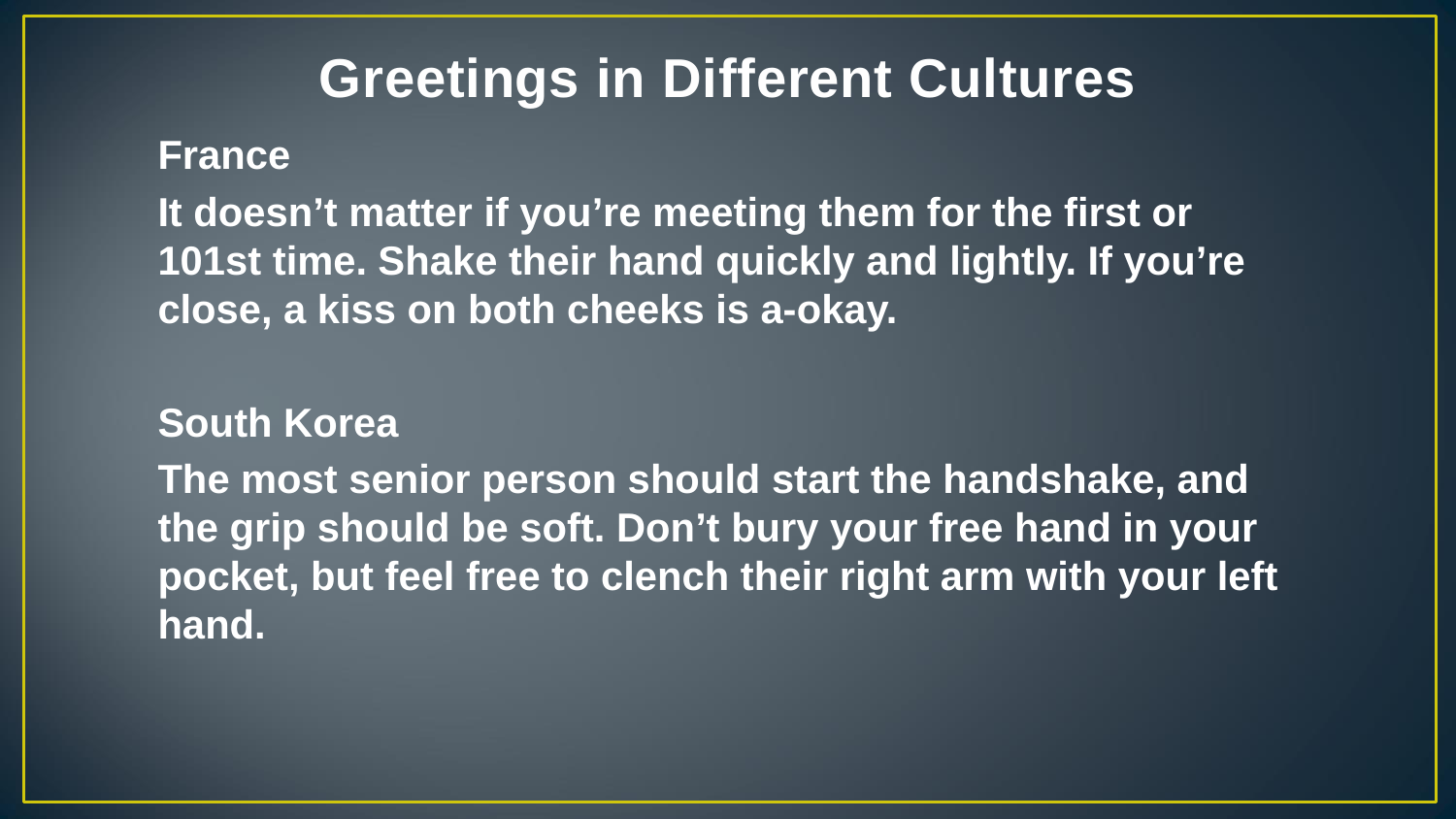

# Greetings in Different Cultures

France
It doesn’t matter if you’re meeting them for the first or 101st time. Shake their hand quickly and lightly. If you’re close, a kiss on both cheeks is a-okay.

South Korea
The most senior person should start the handshake, and the grip should be soft. Don’t bury your free hand in your pocket, but feel free to clench their right arm with your left hand.